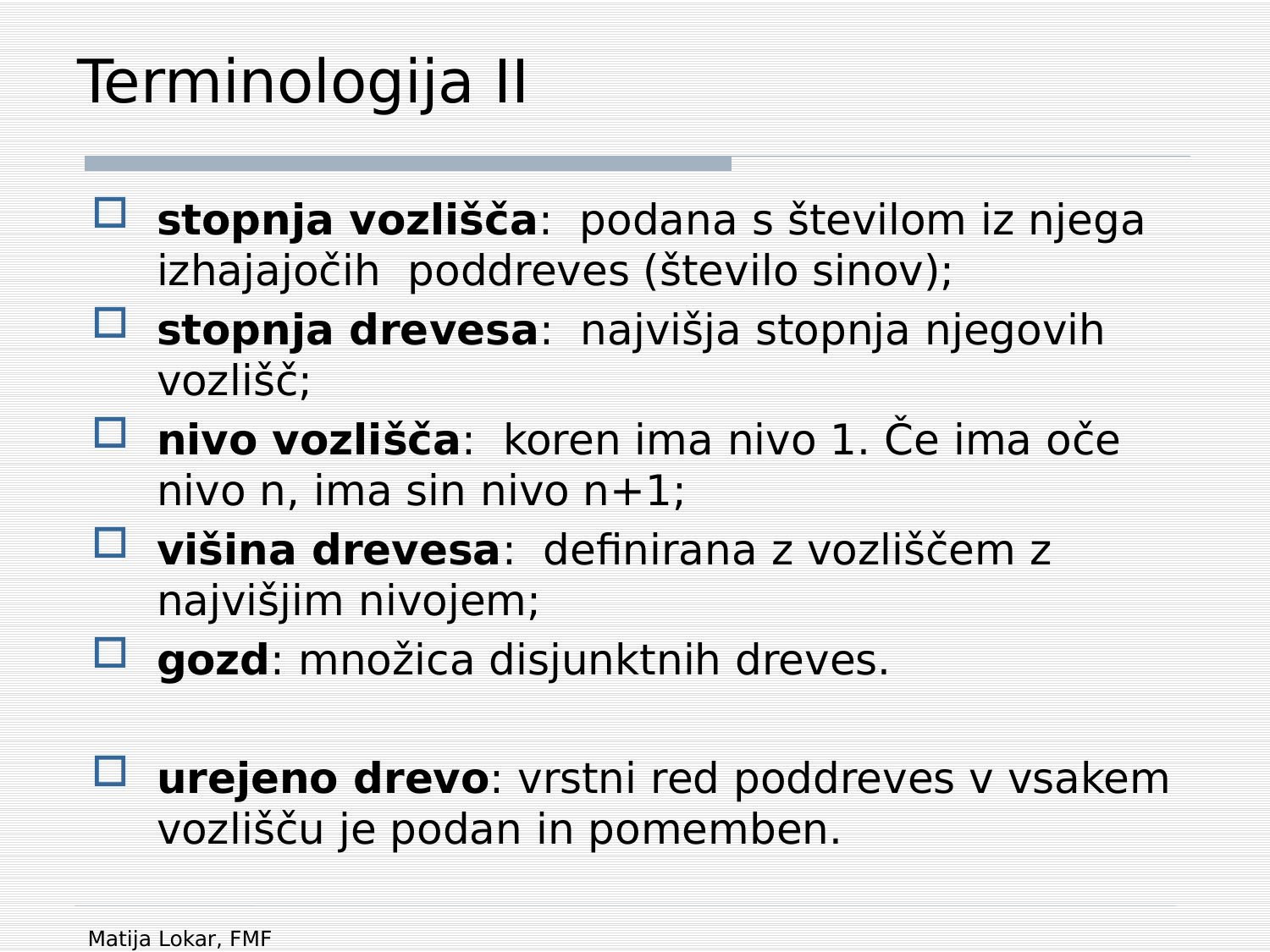

# Terminologija II
stopnja vozlišča:  podana s številom iz njega izhajajočih  poddreves (število sinov);
stopnja drevesa:  najvišja stopnja njegovih vozlišč;
nivo vozlišča:  koren ima nivo 1. Če ima oče nivo n, ima sin nivo n+1;
višina drevesa:  definirana z vozliščem z najvišjim nivojem;
gozd: množica disjunktnih dreves.

urejeno drevo: vrstni red poddreves v vsakem vozlišču je podan in pomemben.

Matija Lokar, FMF